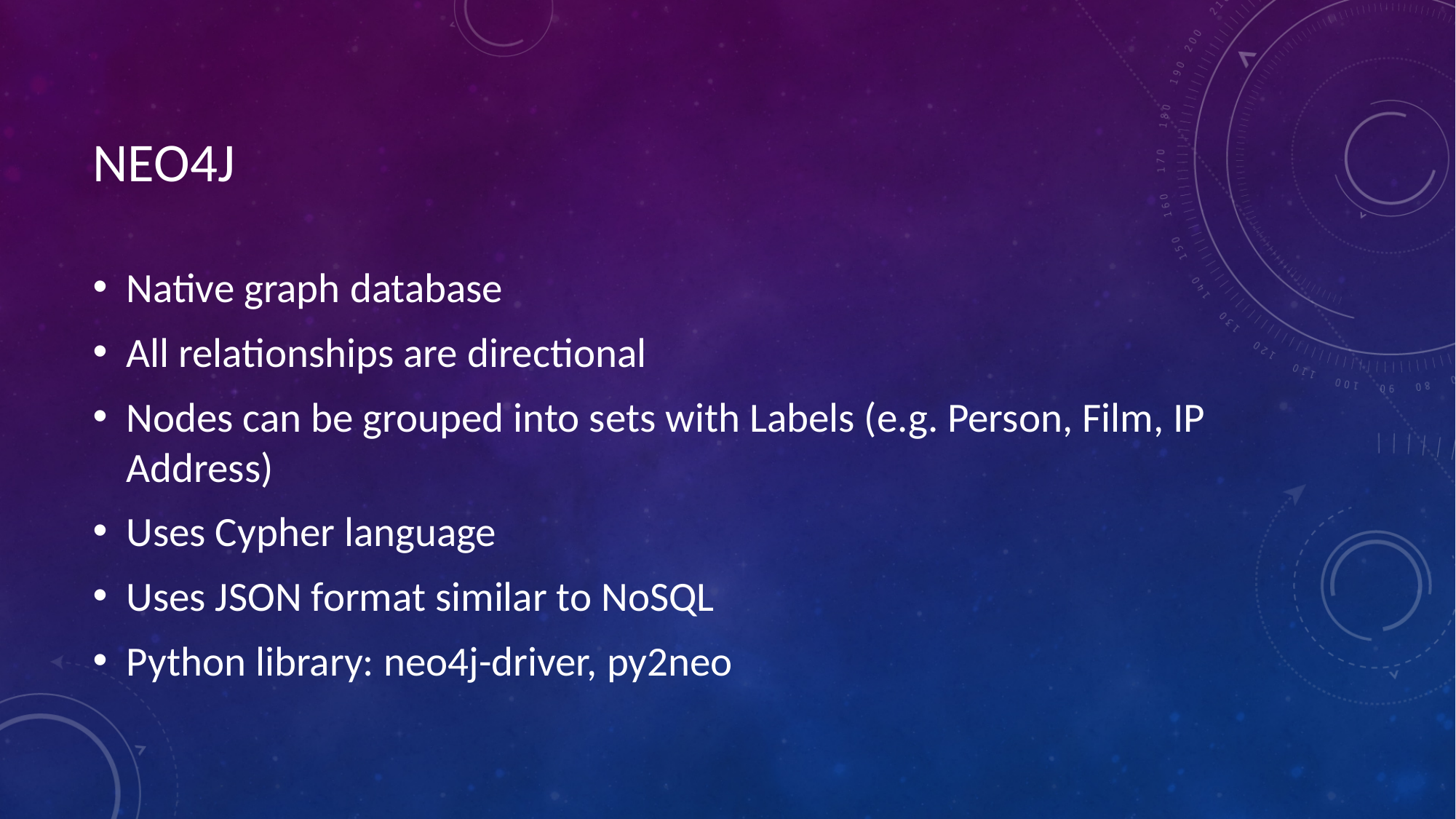

# NEo4j
Native graph database
All relationships are directional
Nodes can be grouped into sets with Labels (e.g. Person, Film, IP Address)
Uses Cypher language
Uses JSON format similar to NoSQL
Python library: neo4j-driver, py2neo